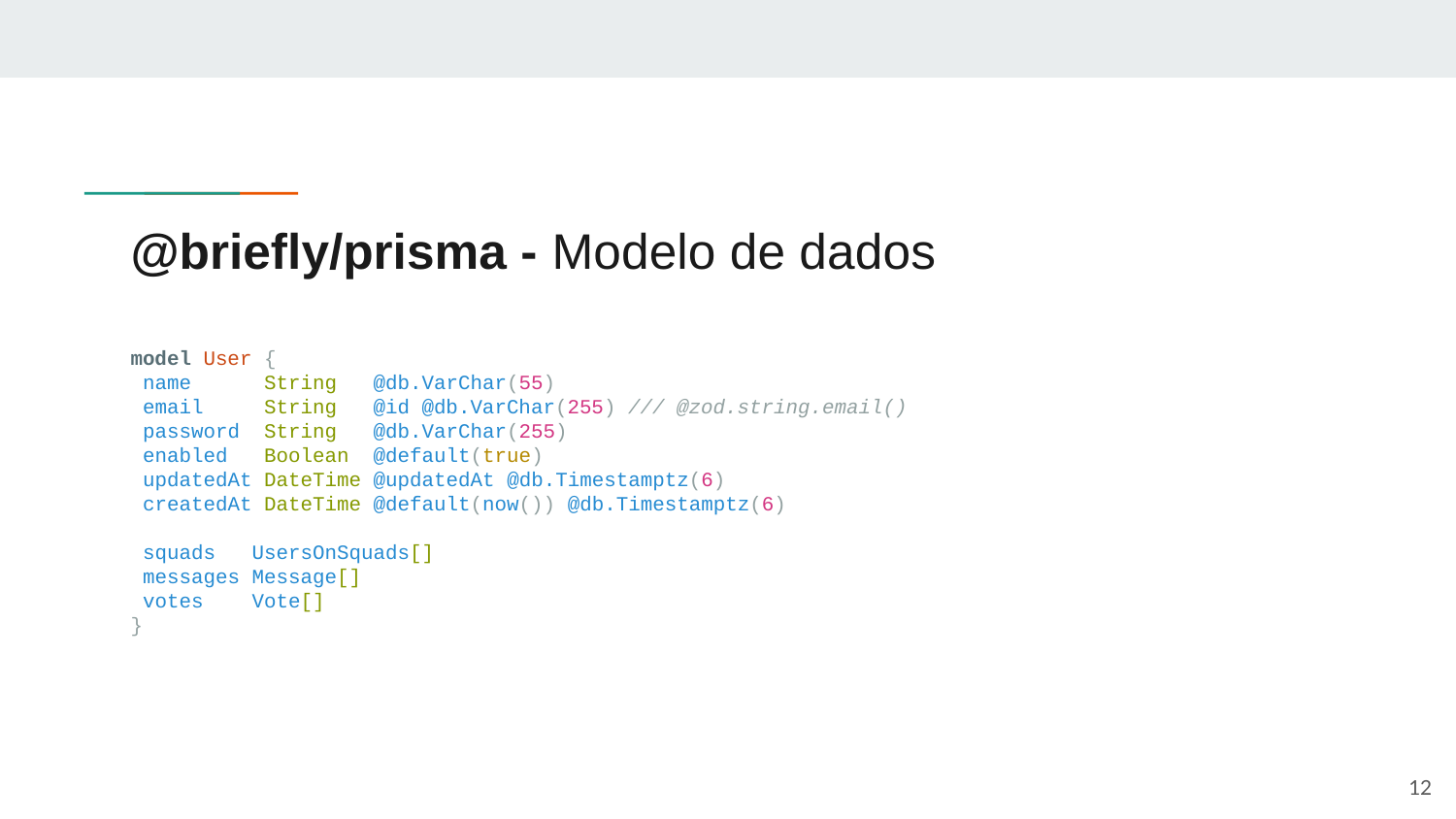

# @briefly/prisma - Modelo de dados
model User {
 name      String   @db.VarChar(55)
 email     String   @id @db.VarChar(255) /// @zod.string.email()
 password  String   @db.VarChar(255)
 enabled   Boolean  @default(true)
 updatedAt DateTime @updatedAt @db.Timestamptz(6)
 createdAt DateTime @default(now()) @db.Timestamptz(6)

 squads   UsersOnSquads[]
 messages Message[]
 votes    Vote[]
}

12